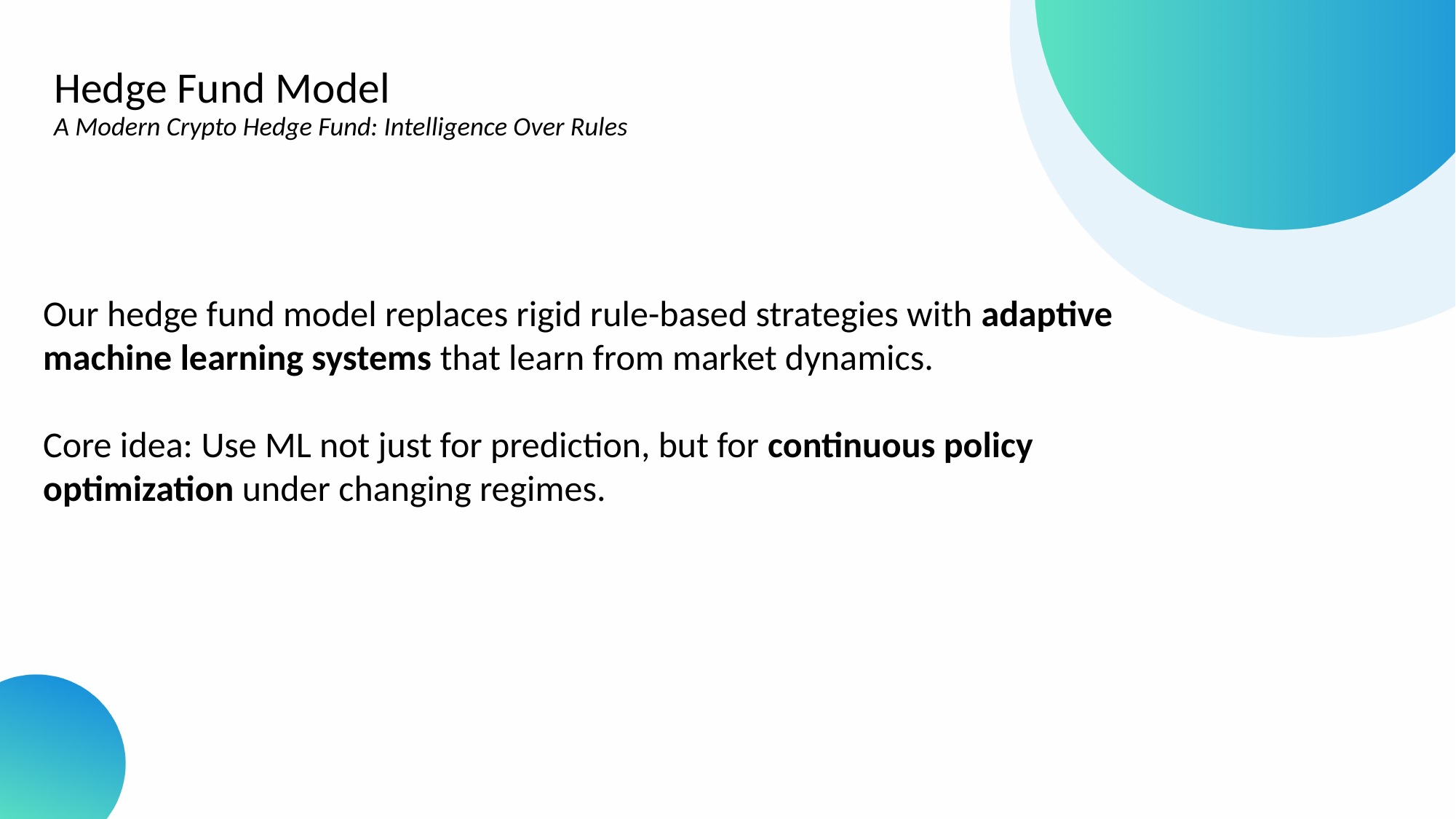

# Hedge Fund Model A Modern Crypto Hedge Fund: Intelligence Over Rules
Our hedge fund model replaces rigid rule-based strategies with adaptive machine learning systems that learn from market dynamics.

Core idea: Use ML not just for prediction, but for continuous policy optimization under changing regimes.